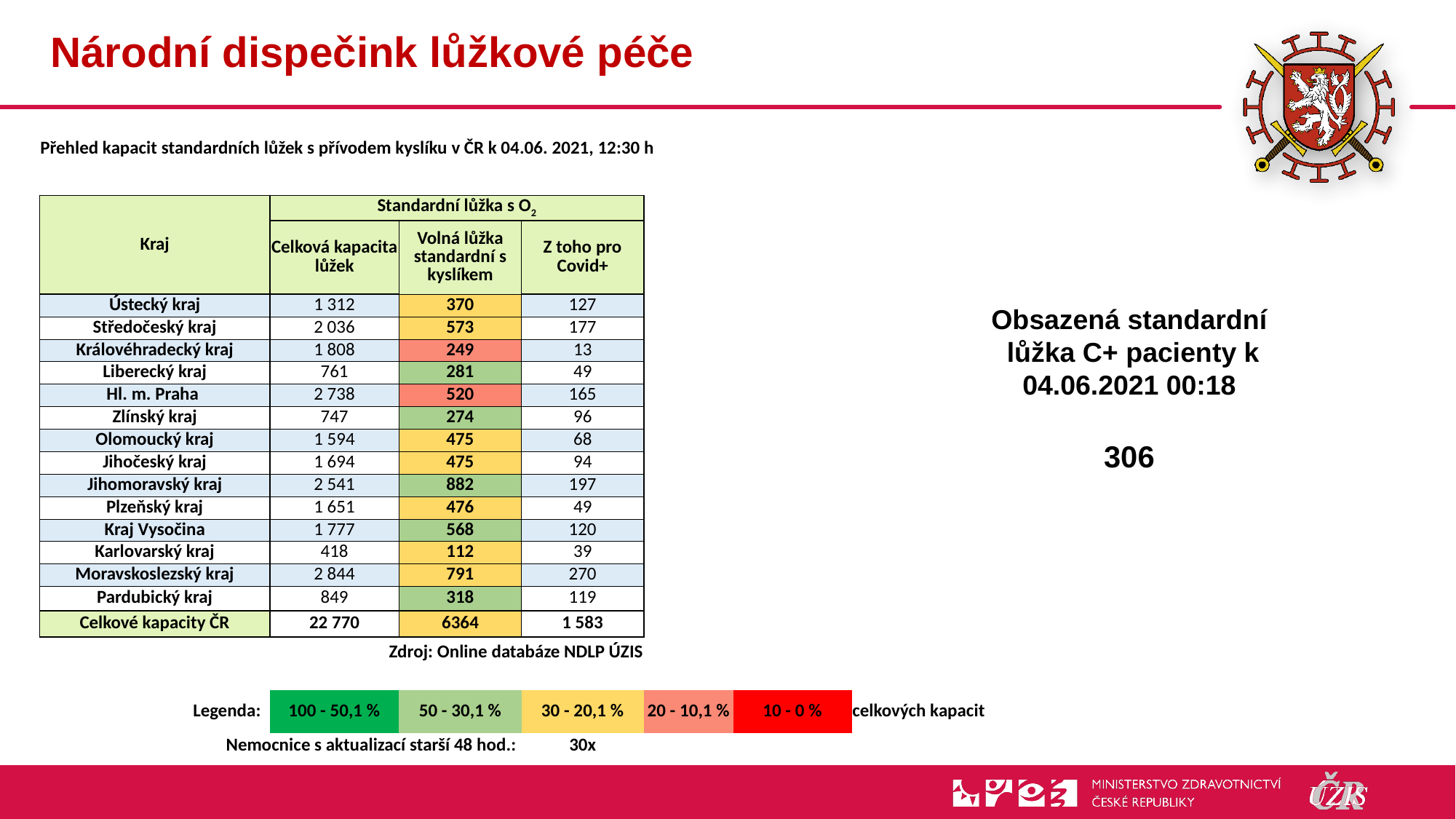

# Národní dispečink lůžkové péče
| Přehled kapacit standardních lůžek s přívodem kyslíku v ČR k 04.06. 2021, 12:30 h |  |  |  |  |  |  |
| --- | --- | --- | --- | --- | --- | --- |
|  |  |  |  |  |  |  |
| Kraj | Standardní lůžka s O2 |  |  |  |  |  |
|  | Celková kapacita lůžek | Volná lůžka standardní s kyslíkem | Z toho pro Covid+ |  |  |  |
| Ústecký kraj | 1 312 | 370 | 127 |  |  |  |
| Středočeský kraj | 2 036 | 573 | 177 |  |  |  |
| Královéhradecký kraj | 1 808 | 249 | 13 |  |  |  |
| Liberecký kraj | 761 | 281 | 49 |  |  |  |
| Hl. m. Praha | 2 738 | 520 | 165 |  |  |  |
| Zlínský kraj | 747 | 274 | 96 |  |  |  |
| Olomoucký kraj | 1 594 | 475 | 68 |  |  |  |
| Jihočeský kraj | 1 694 | 475 | 94 |  |  |  |
| Jihomoravský kraj | 2 541 | 882 | 197 |  |  |  |
| Plzeňský kraj | 1 651 | 476 | 49 |  |  |  |
| Kraj Vysočina | 1 777 | 568 | 120 |  |  |  |
| Karlovarský kraj | 418 | 112 | 39 |  |  |  |
| Moravskoslezský kraj | 2 844 | 791 | 270 |  |  |  |
| Pardubický kraj | 849 | 318 | 119 |  |  |  |
| Celkové kapacity ČR | 22 770 | 6364 | 1 583 |  |  |  |
| Zdroj: Online databáze NDLP ÚZIS |  |  |  |  |  |  |
|  |  |  |  |  |  |  |
| Legenda: | 100 - 50,1 % | 50 - 30,1 % | 30 - 20,1 % | 20 - 10,1 % | 10 - 0 % | celkových kapacit |
| Nemocnice s aktualizací starší 48 hod.: |  |  | 30x |  |  |  |
Obsazená standardní
 lůžka C+ pacienty k 04.06.2021 00:18

306